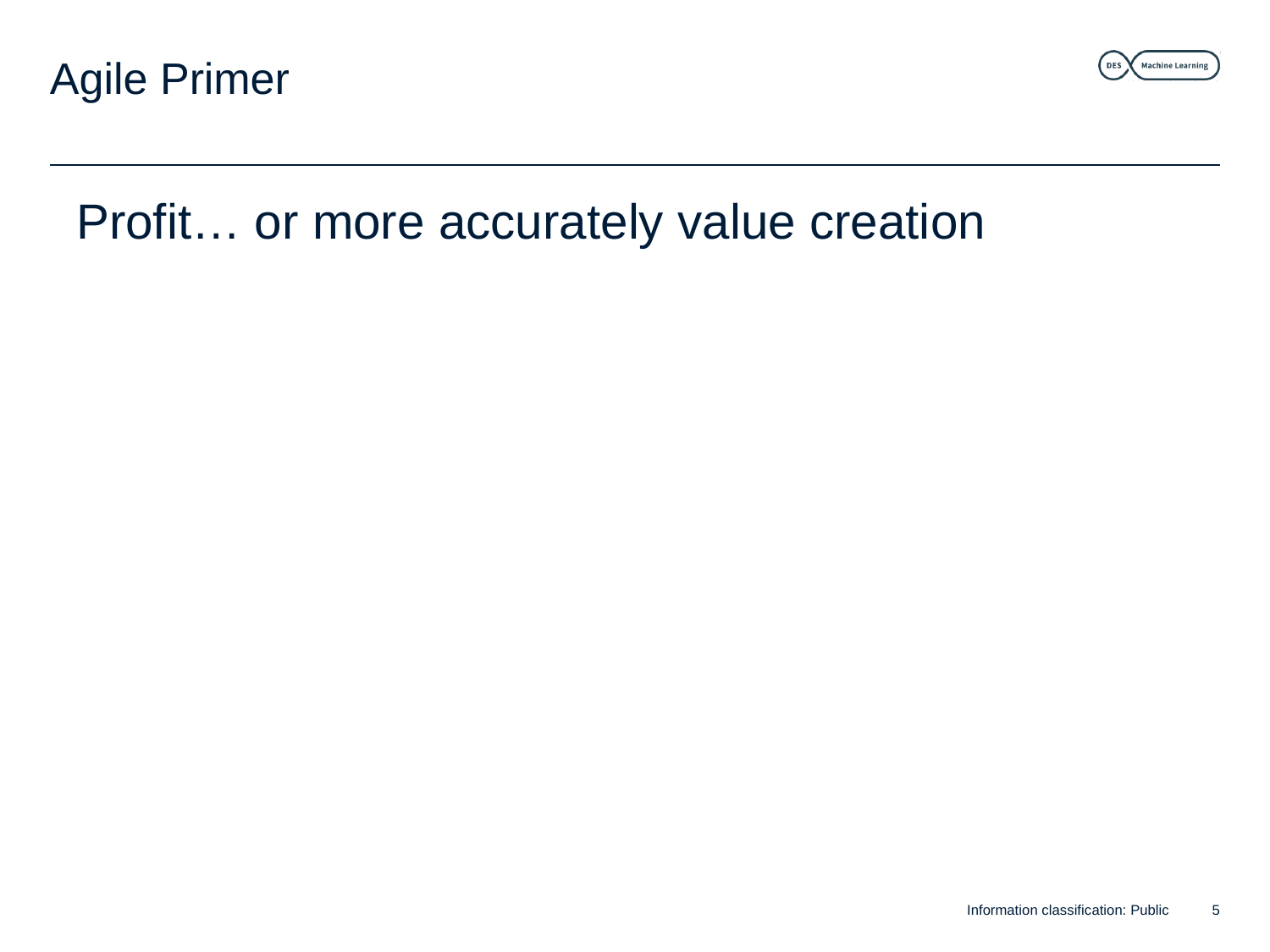

# Agile Primer
Profit… or more accurately value creation
Information classification: Public
5